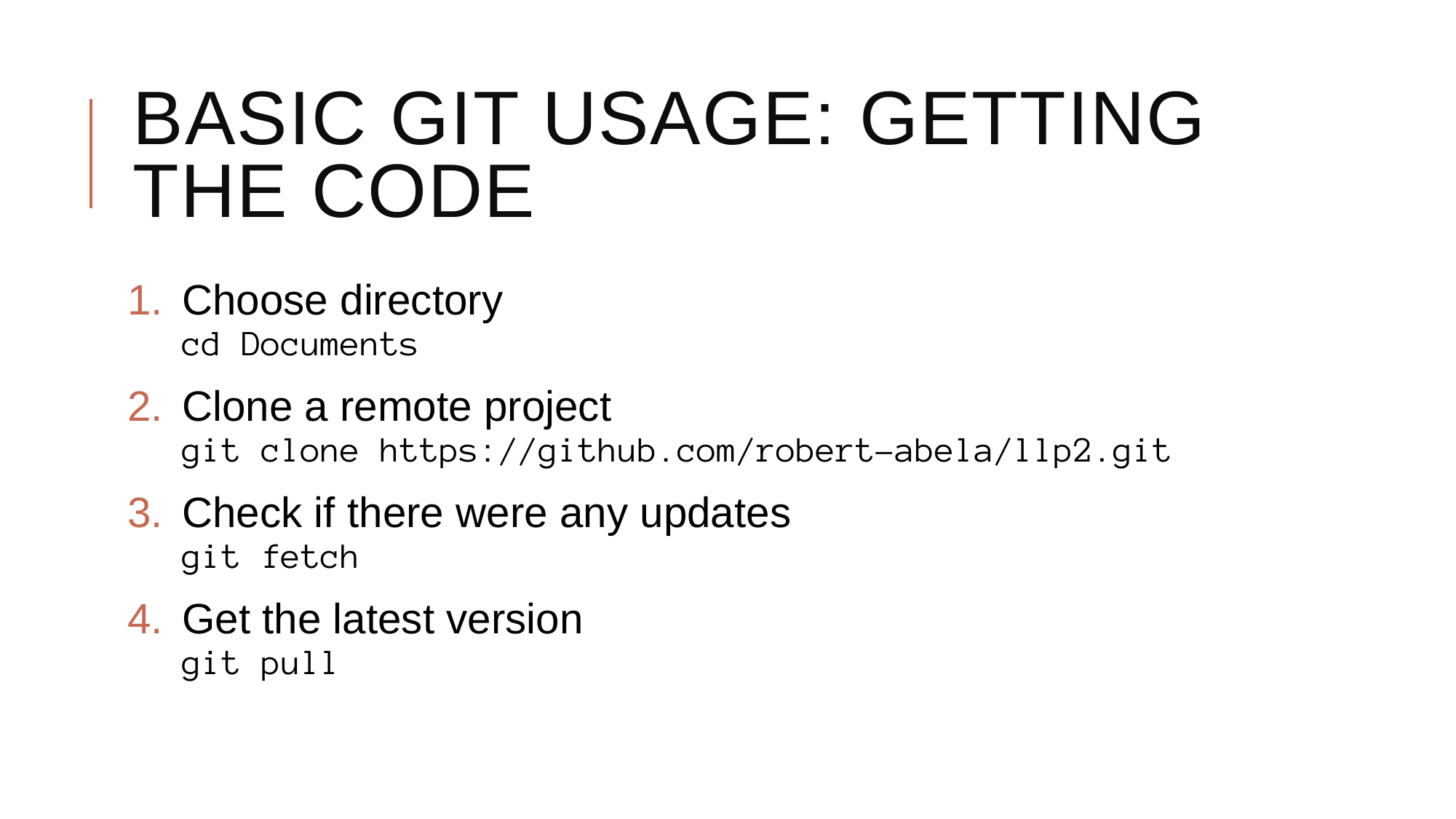

# Basic GIT usage: Getting the code
Choose directory
cd Documents
Clone a remote project
git clone https://github.com/robert-abela/llp2.git
Check if there were any updates
git fetch
Get the latest version
git pull